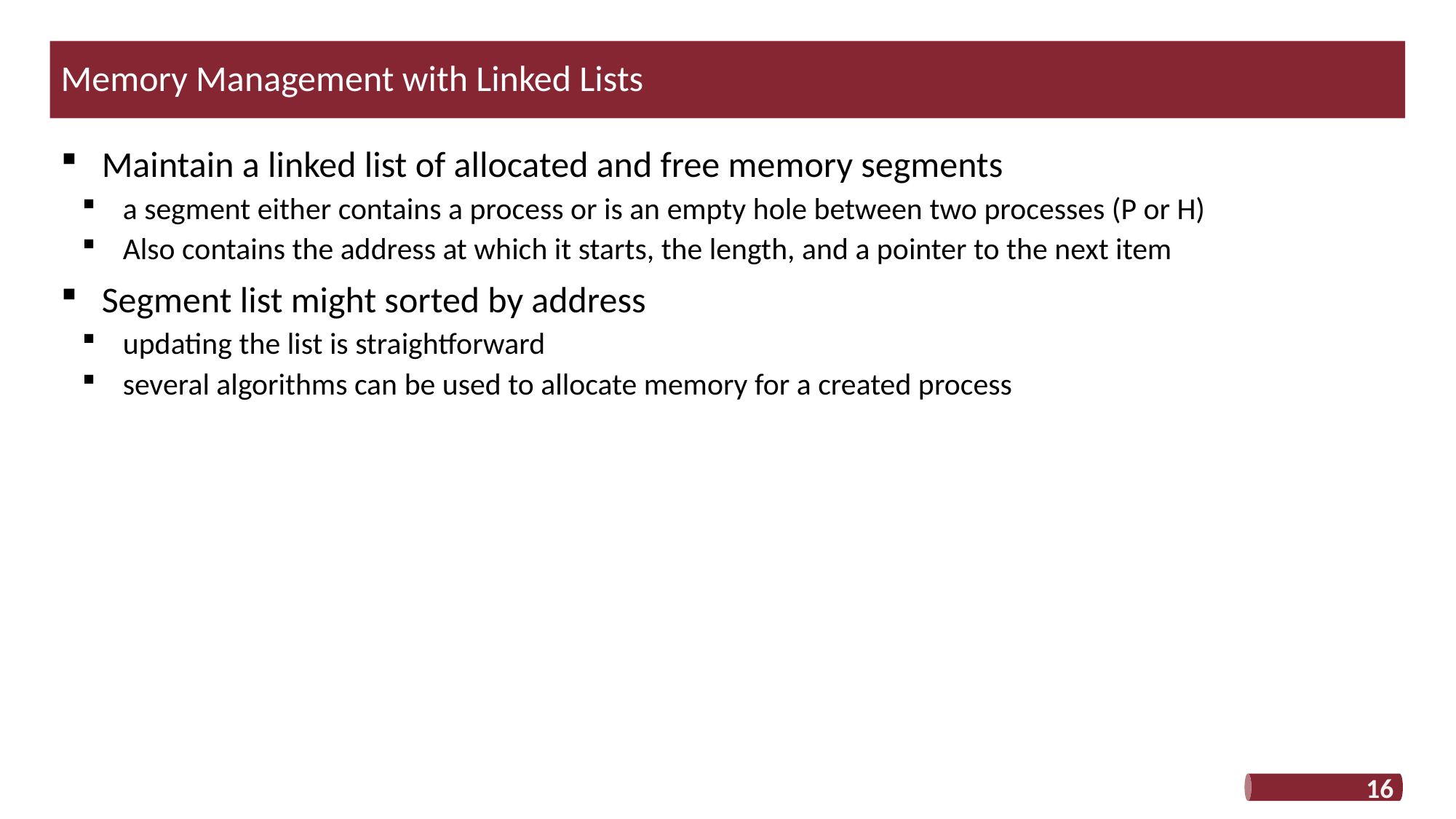

# Memory Management with Linked Lists
Maintain a linked list of allocated and free memory segments
a segment either contains a process or is an empty hole between two processes (P or H)
Also contains the address at which it starts, the length, and a pointer to the next item
Segment list might sorted by address
updating the list is straightforward
several algorithms can be used to allocate memory for a created process

16